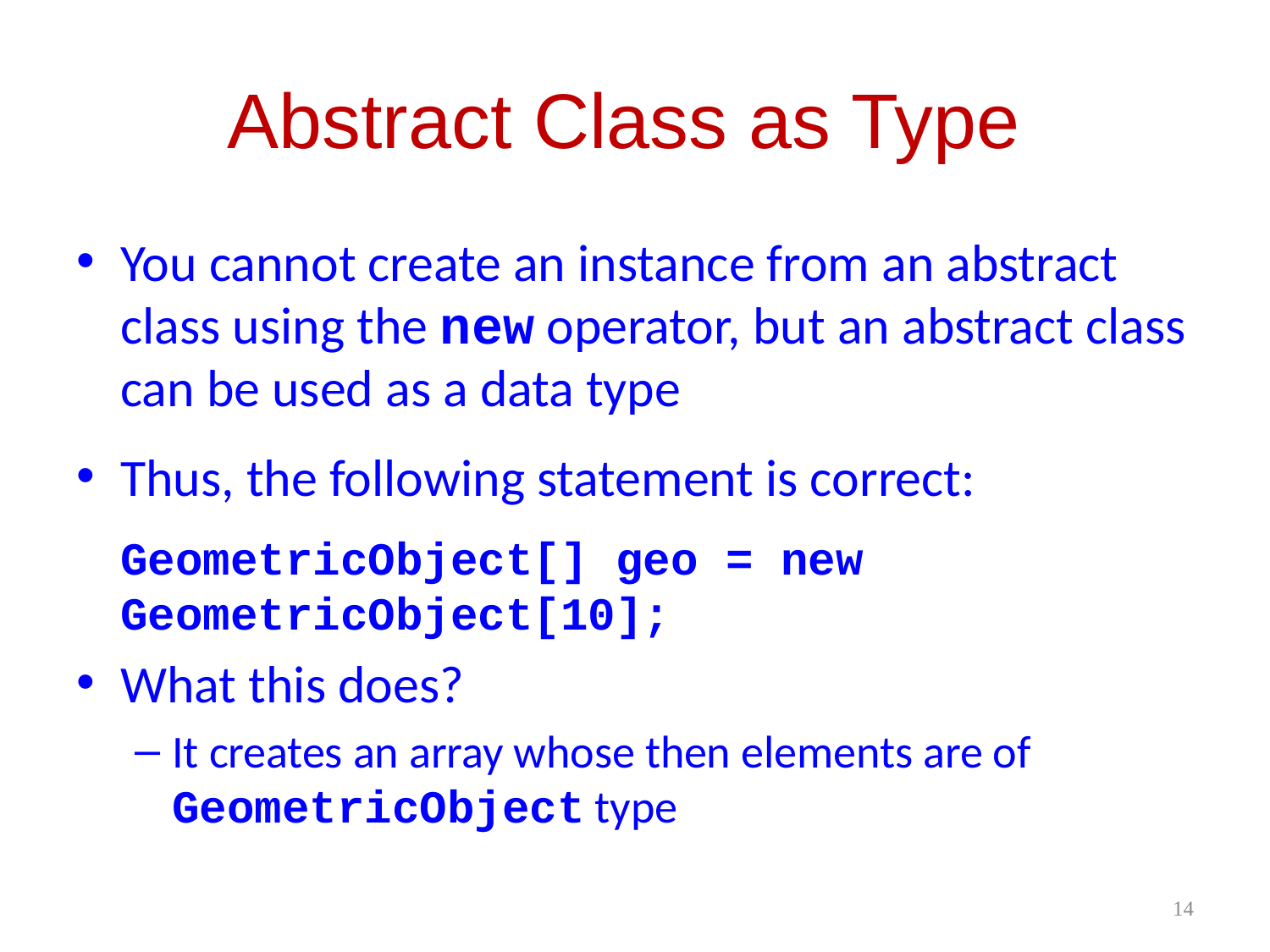

# Abstract Class as Type
You cannot create an instance from an abstract class using the new operator, but an abstract class can be used as a data type
Thus, the following statement is correct:
	GeometricObject[] geo = new    					GeometricObject[10];
What this does?
It creates an array whose then elements are of GeometricObject type
14